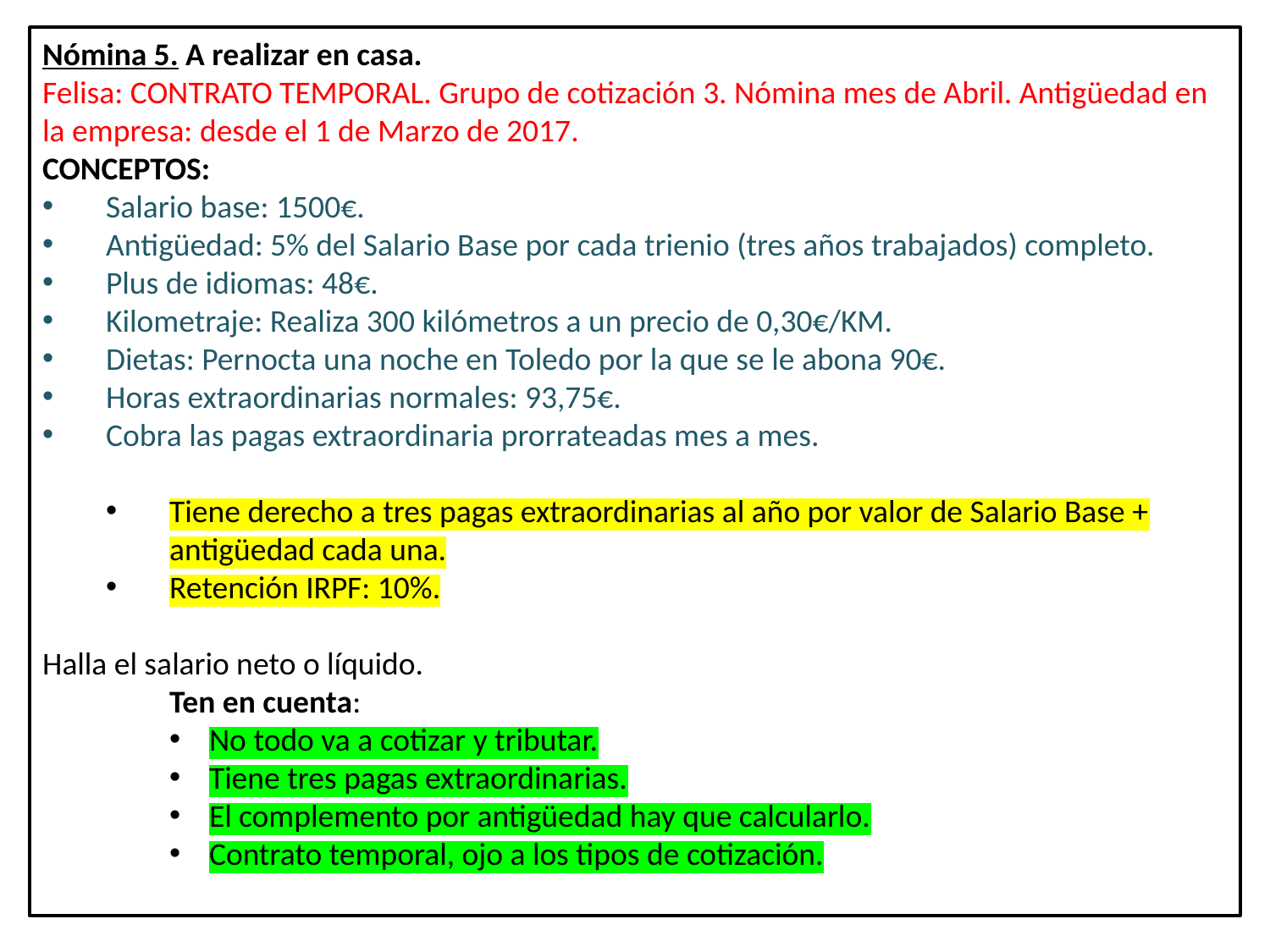

Nómina 5. A realizar en casa.
Felisa: CONTRATO TEMPORAL. Grupo de cotización 3. Nómina mes de Abril. Antigüedad en la empresa: desde el 1 de Marzo de 2017.
CONCEPTOS:
Salario base: 1500€.
Antigüedad: 5% del Salario Base por cada trienio (tres años trabajados) completo.
Plus de idiomas: 48€.
Kilometraje: Realiza 300 kilómetros a un precio de 0,30€/KM.
Dietas: Pernocta una noche en Toledo por la que se le abona 90€.
Horas extraordinarias normales: 93,75€.
Cobra las pagas extraordinaria prorrateadas mes a mes.

Tiene derecho a tres pagas extraordinarias al año por valor de Salario Base + antigüedad cada una.
Retención IRPF: 10%.

Halla el salario neto o líquido.
	Ten en cuenta:
No todo va a cotizar y tributar.
Tiene tres pagas extraordinarias.
El complemento por antigüedad hay que calcularlo.
Contrato temporal, ojo a los tipos de cotización.